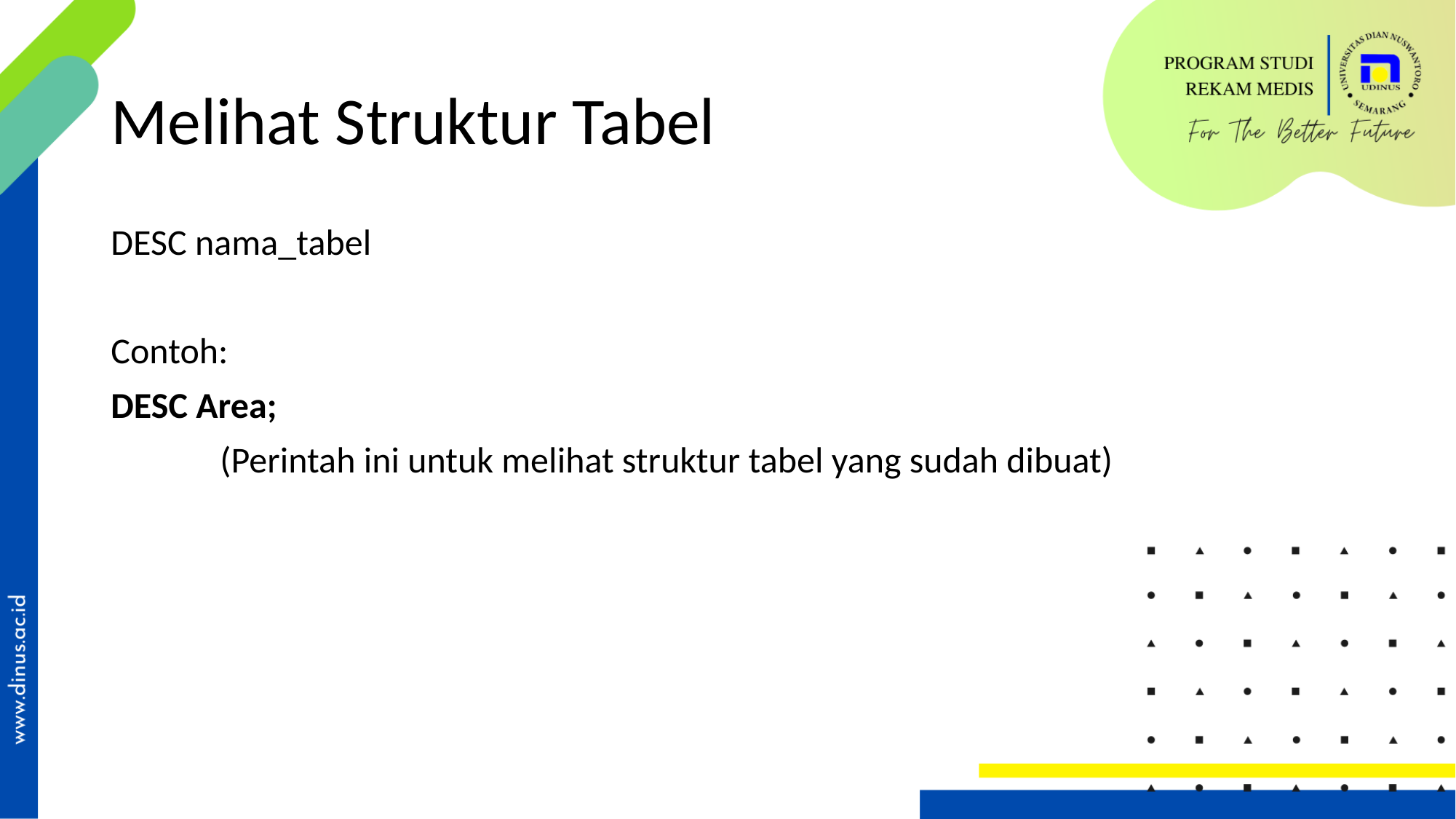

# Melihat Struktur Tabel
DESC nama_tabel

Contoh:
DESC Area;
	(Perintah ini untuk melihat struktur tabel yang sudah dibuat)